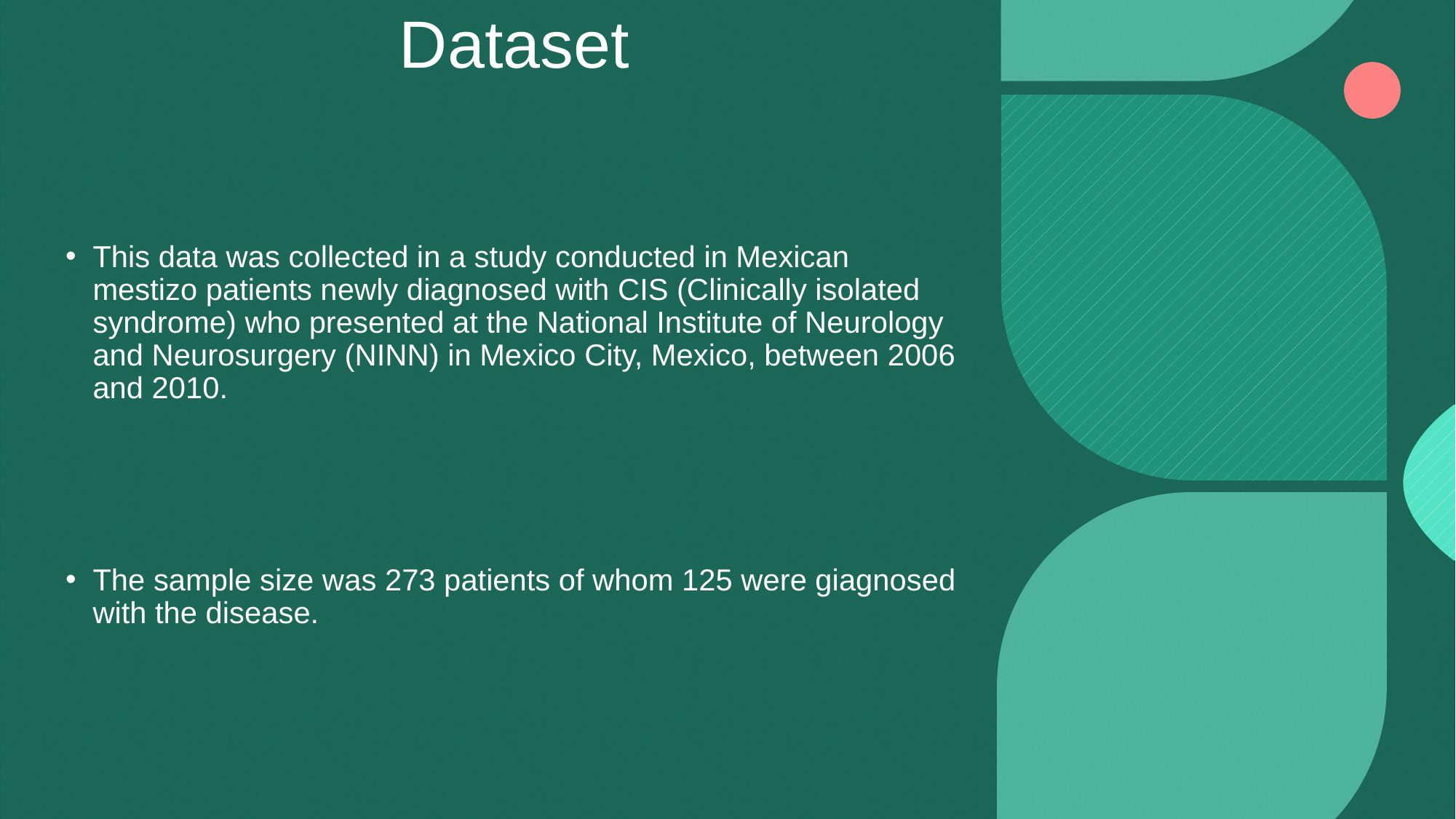

# Dataset

This data was collected in a study conducted in Mexican mestizo patients newly diagnosed with CIS (Clinically isolated syndrome) who presented at the National Institute of Neurology and Neurosurgery (NINN) in Mexico City, Mexico, between 2006 and 2010.

The sample size was 273 patients of whom 125 were giagnosed with the disease.